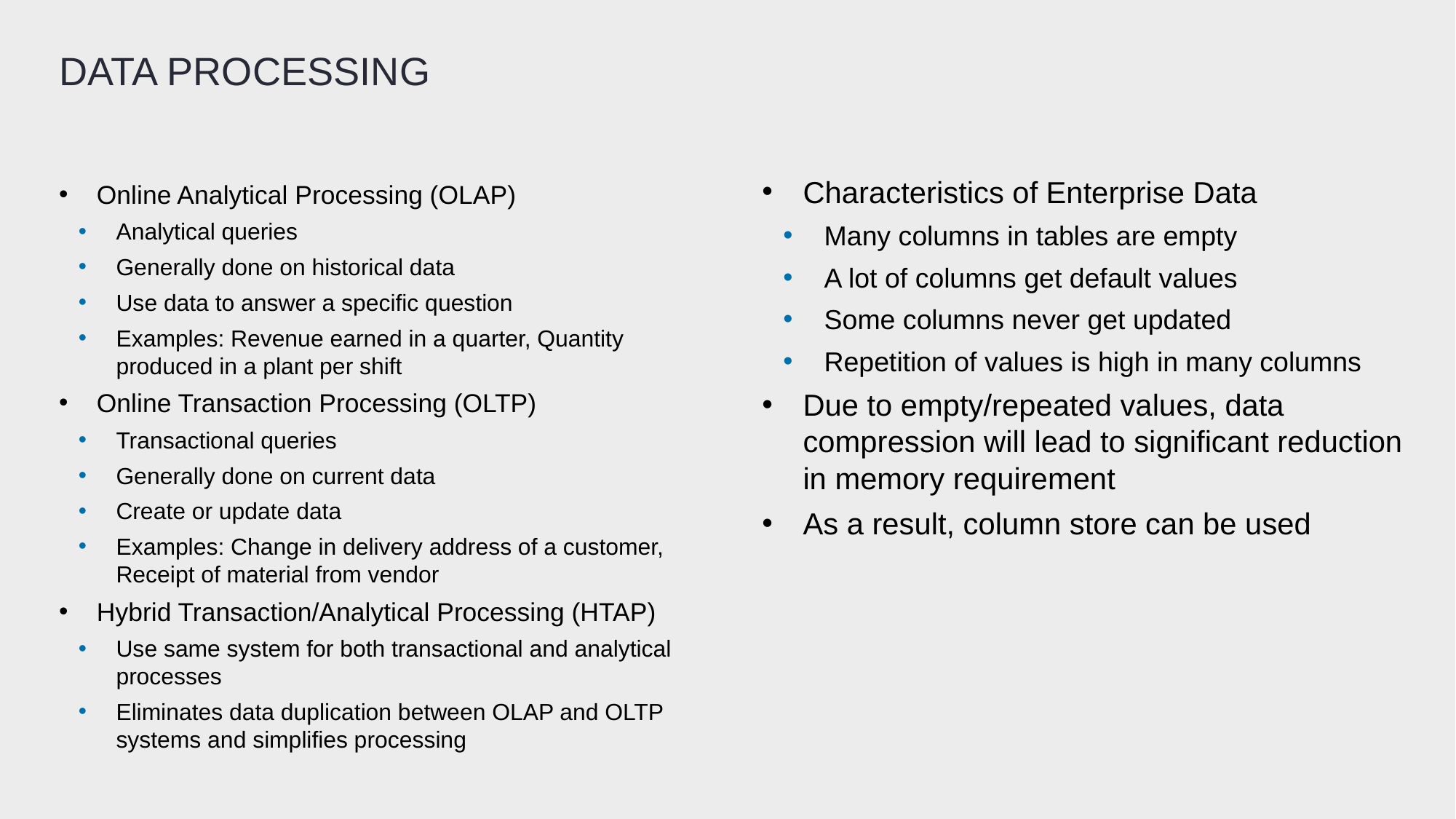

Data Processing
Characteristics of Enterprise Data
Many columns in tables are empty
A lot of columns get default values
Some columns never get updated
Repetition of values is high in many columns
Due to empty/repeated values, data compression will lead to significant reduction in memory requirement
As a result, column store can be used

Online Analytical Processing (OLAP)
Analytical queries
Generally done on historical data
Use data to answer a specific question
Examples: Revenue earned in a quarter, Quantity produced in a plant per shift
Online Transaction Processing (OLTP)
Transactional queries
Generally done on current data
Create or update data
Examples: Change in delivery address of a customer, Receipt of material from vendor
Hybrid Transaction/Analytical Processing (HTAP)
Use same system for both transactional and analytical processes
Eliminates data duplication between OLAP and OLTP systems and simplifies processing